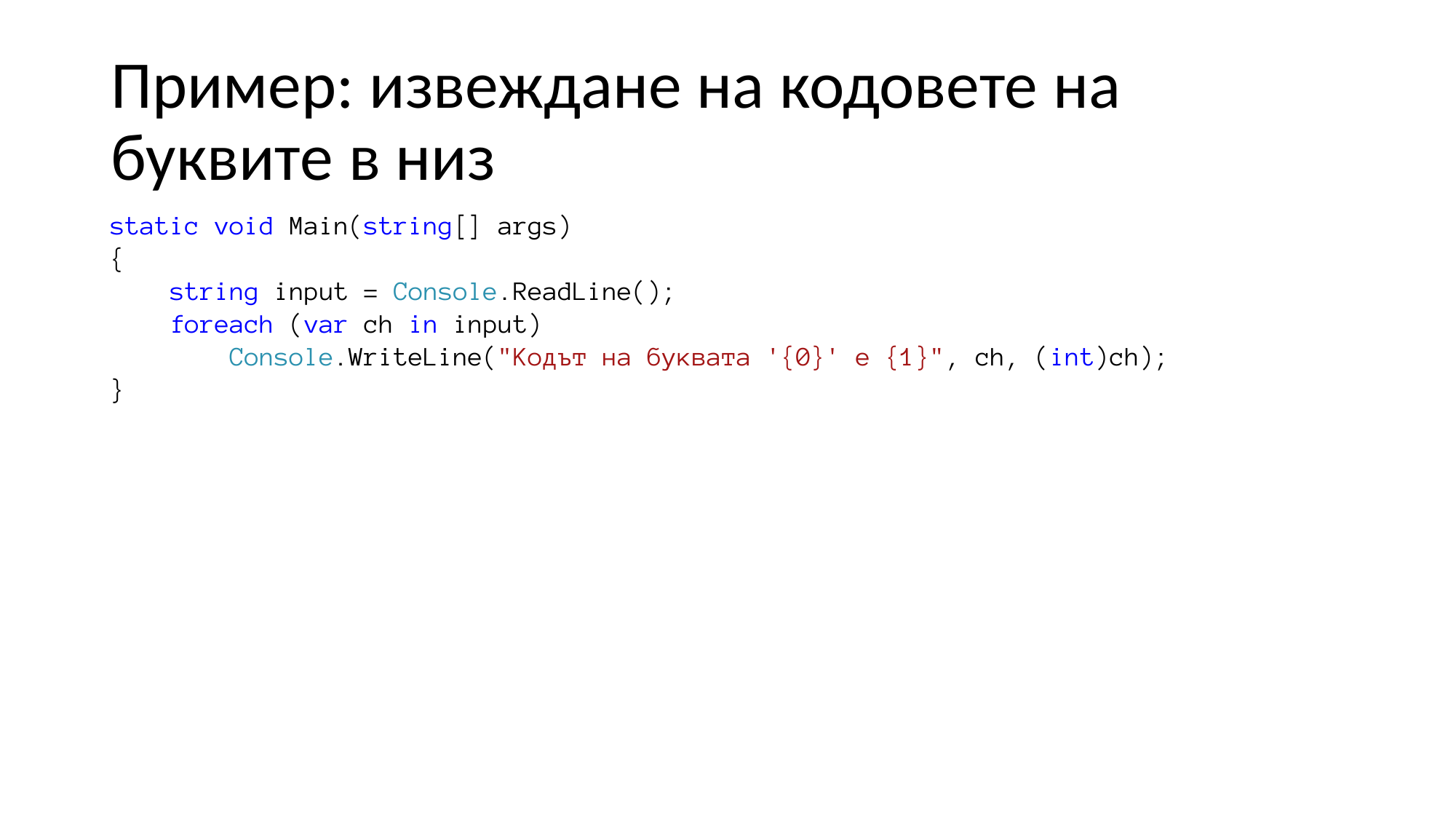

# Пример: извеждане на кодовете на буквите в низ
static void Main(string[] args)
{
    string input = Console.ReadLine();
    foreach (var ch in input)
        Console.WriteLine("Кодът на буквата '{0}' е {1}", ch, (int)ch);
}